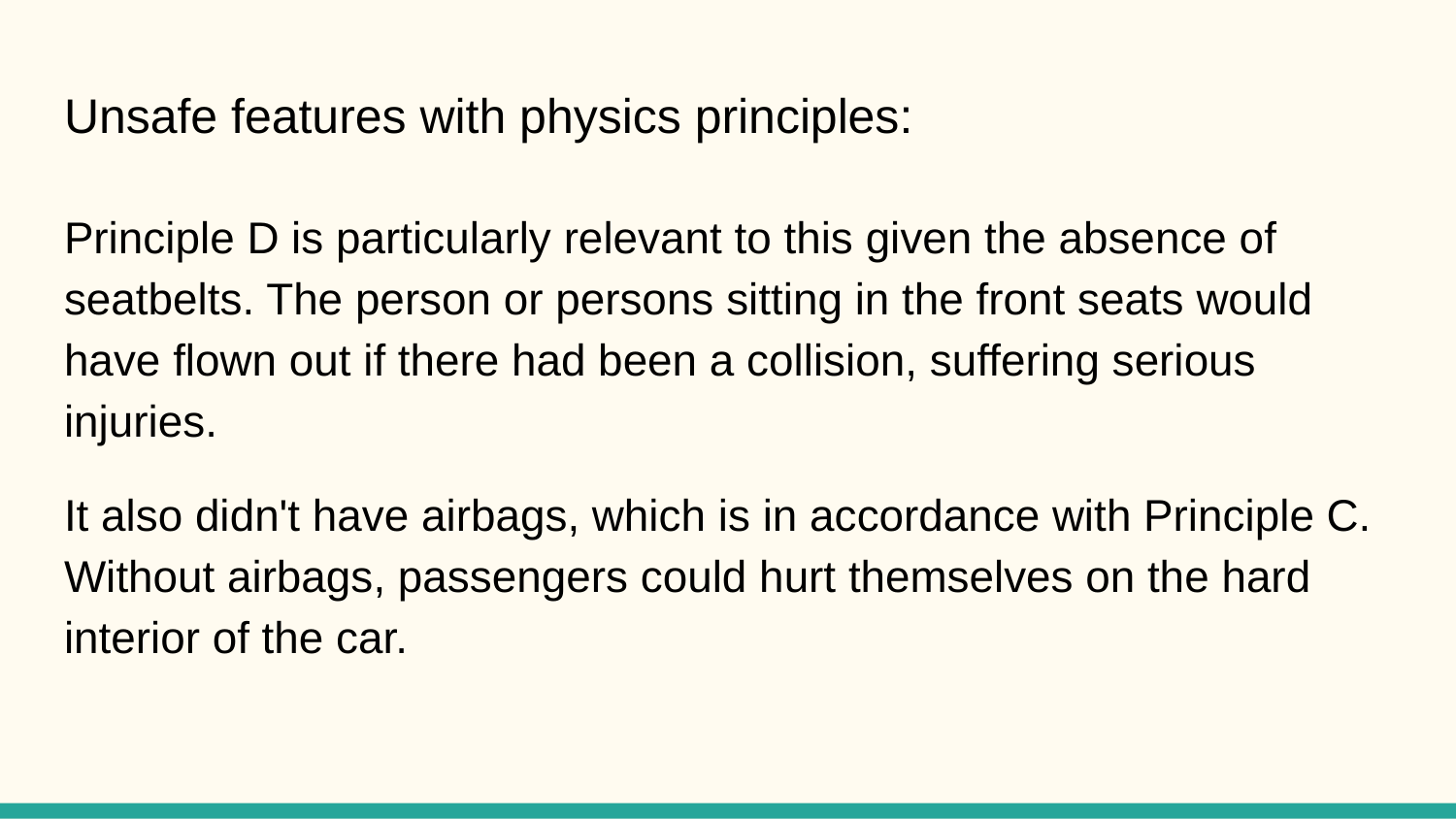

# Unsafe features with physics principles:
Principle D is particularly relevant to this given the absence of seatbelts. The person or persons sitting in the front seats would have flown out if there had been a collision, suffering serious injuries.
It also didn't have airbags, which is in accordance with Principle C. Without airbags, passengers could hurt themselves on the hard interior of the car.